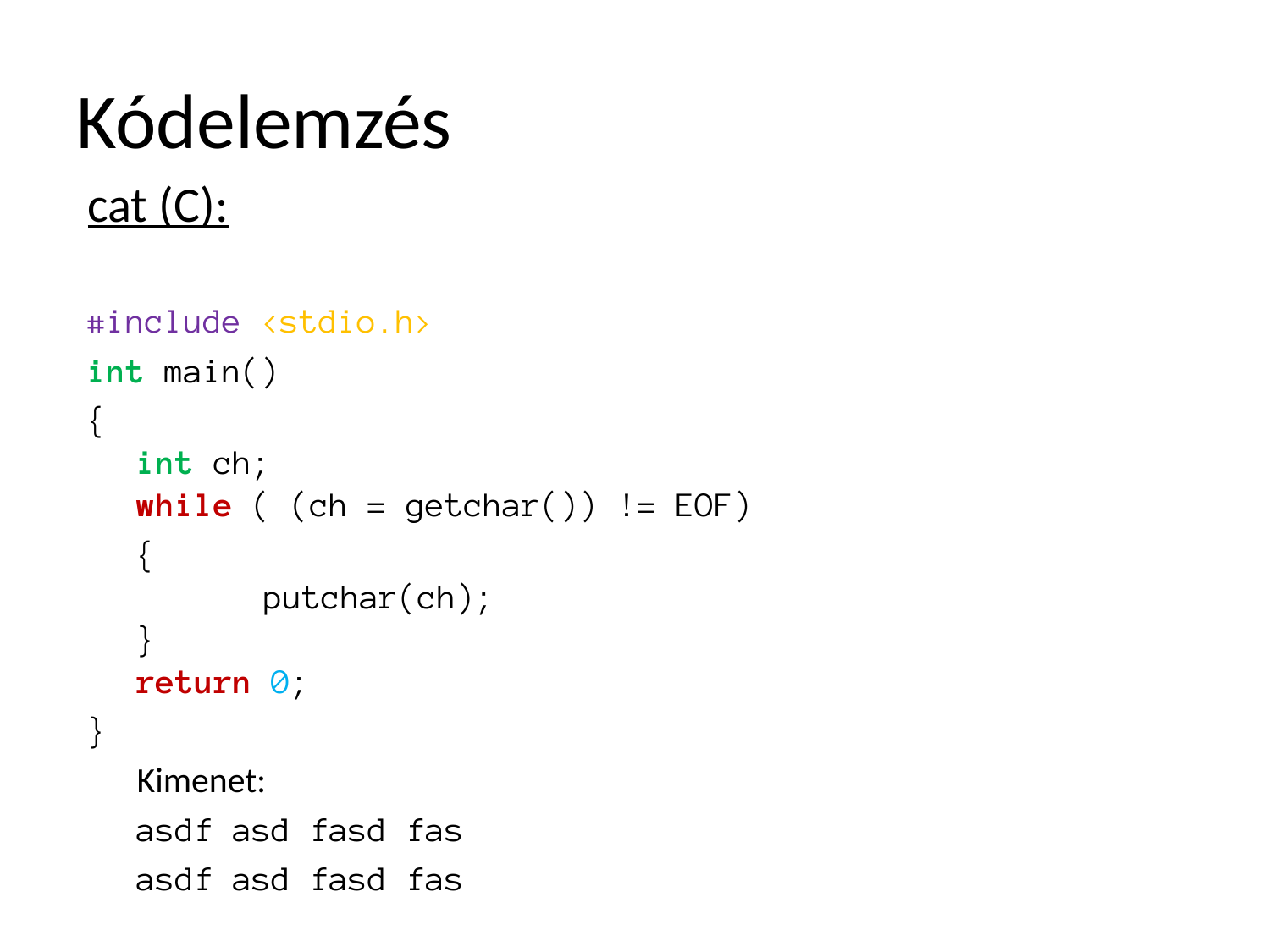

# Kódelemzés
cat (C):

#include <stdio.h>
int main()
{
int ch;
while ( (ch = getchar()) != EOF)
	{
	putchar(ch);
}
return 0;
}
	Kimenet:
	asdf asd fasd fas
	asdf asd fasd fas